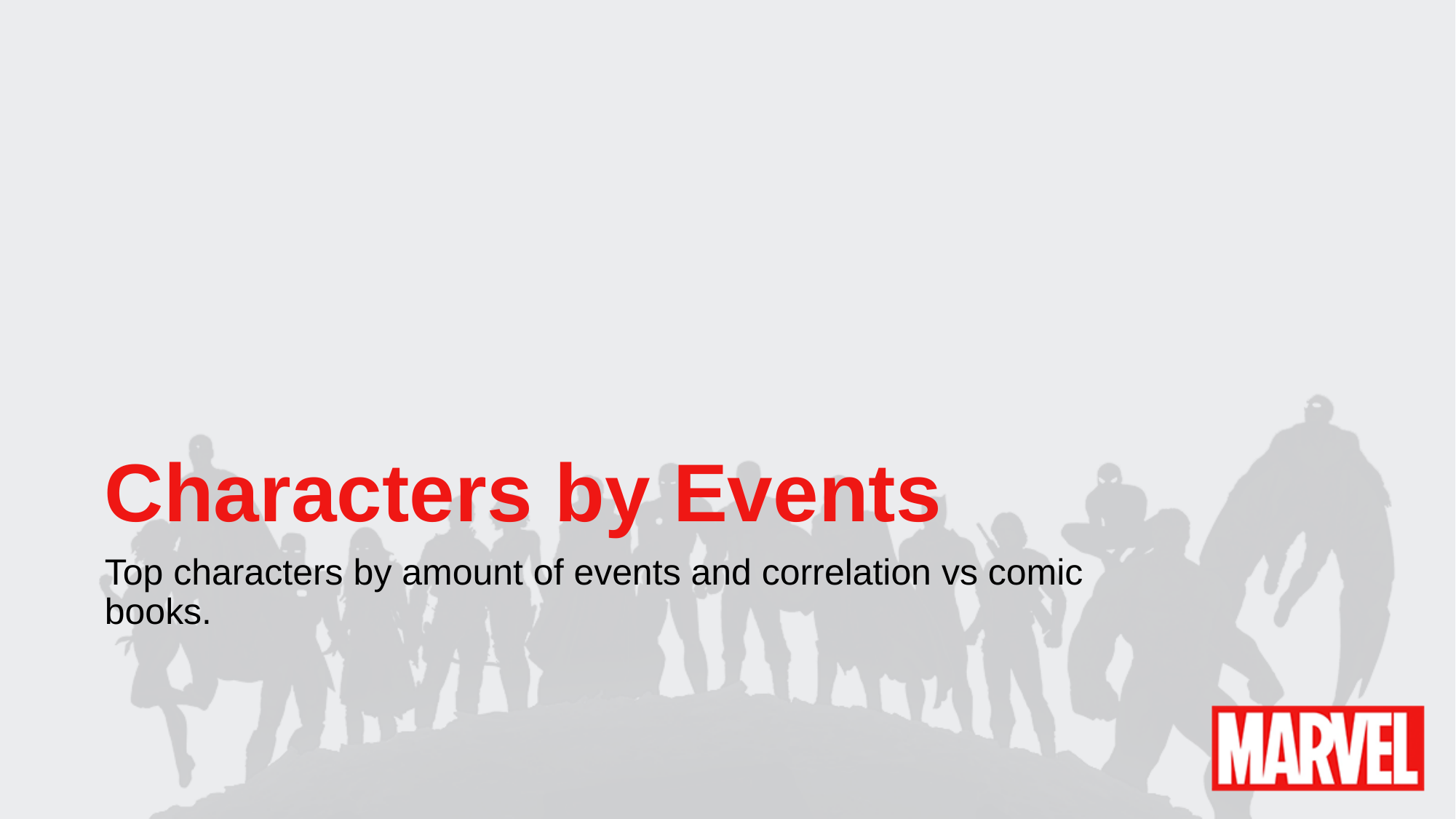

# Characters by Events
Top characters by amount of events and correlation vs comic books.